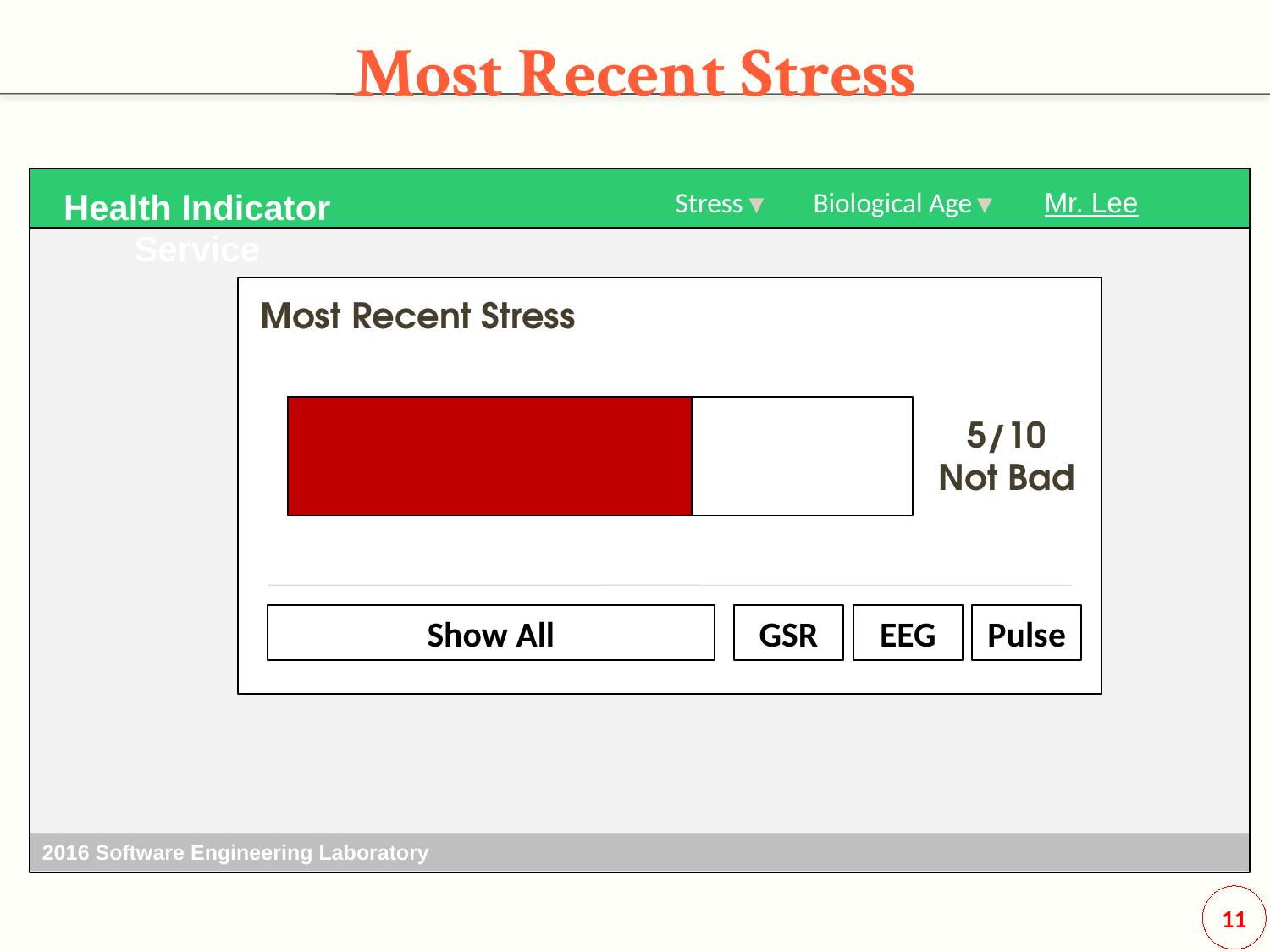

# Most Recent Stress

Stress
Biological Age
Mr. Lee

Health Indicator Service

Most Recent Stress

5/10
Not Bad
Show All
GSR
EEG
Pulse
2016 Software Engineering Laboratory